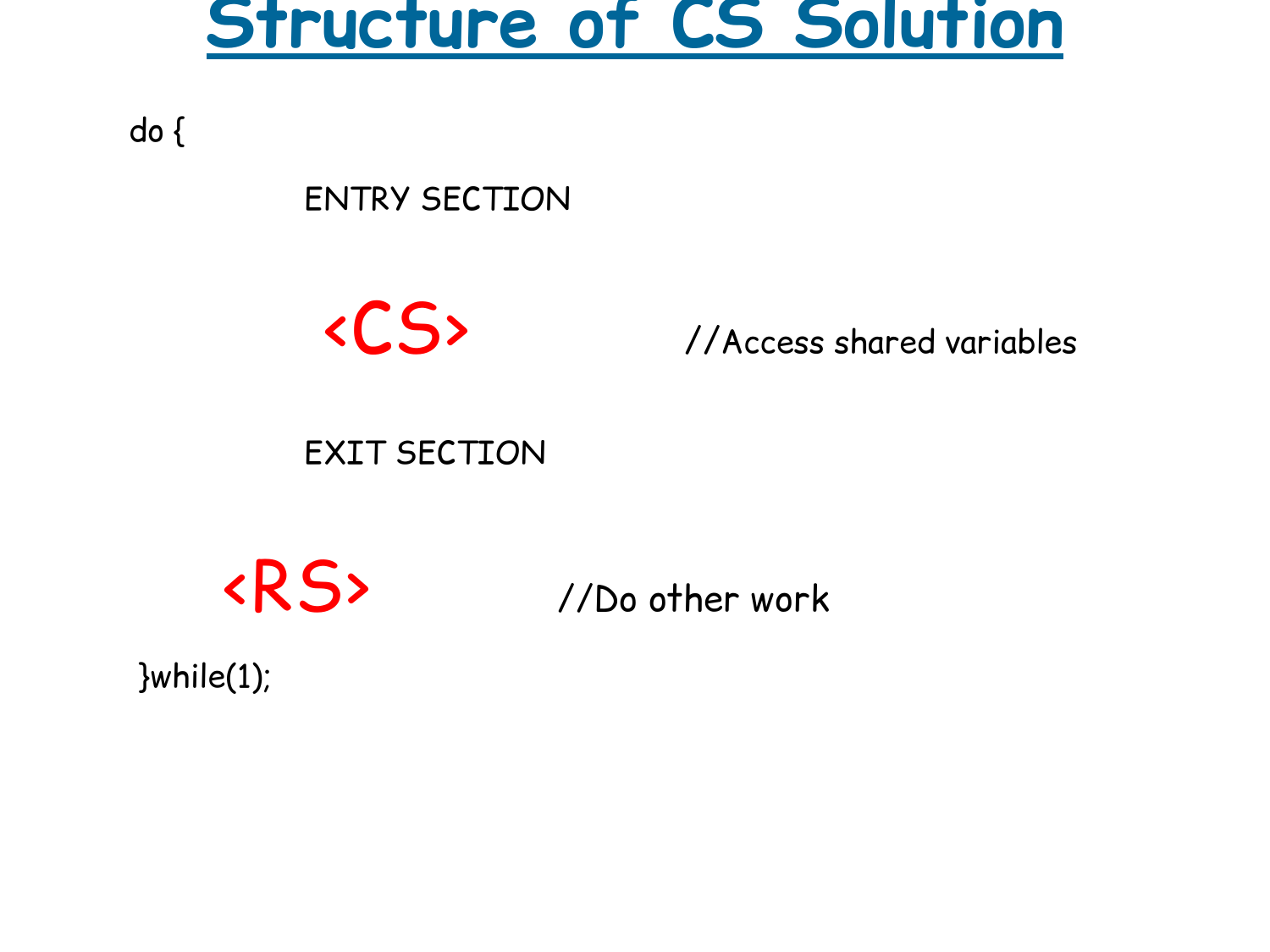

# Structure of CS Solution
do {
		ENTRY SECTION
		 <CS> 		//Access shared variables
    	EXIT SECTION
          <RS>		//Do other work
 }while(1);